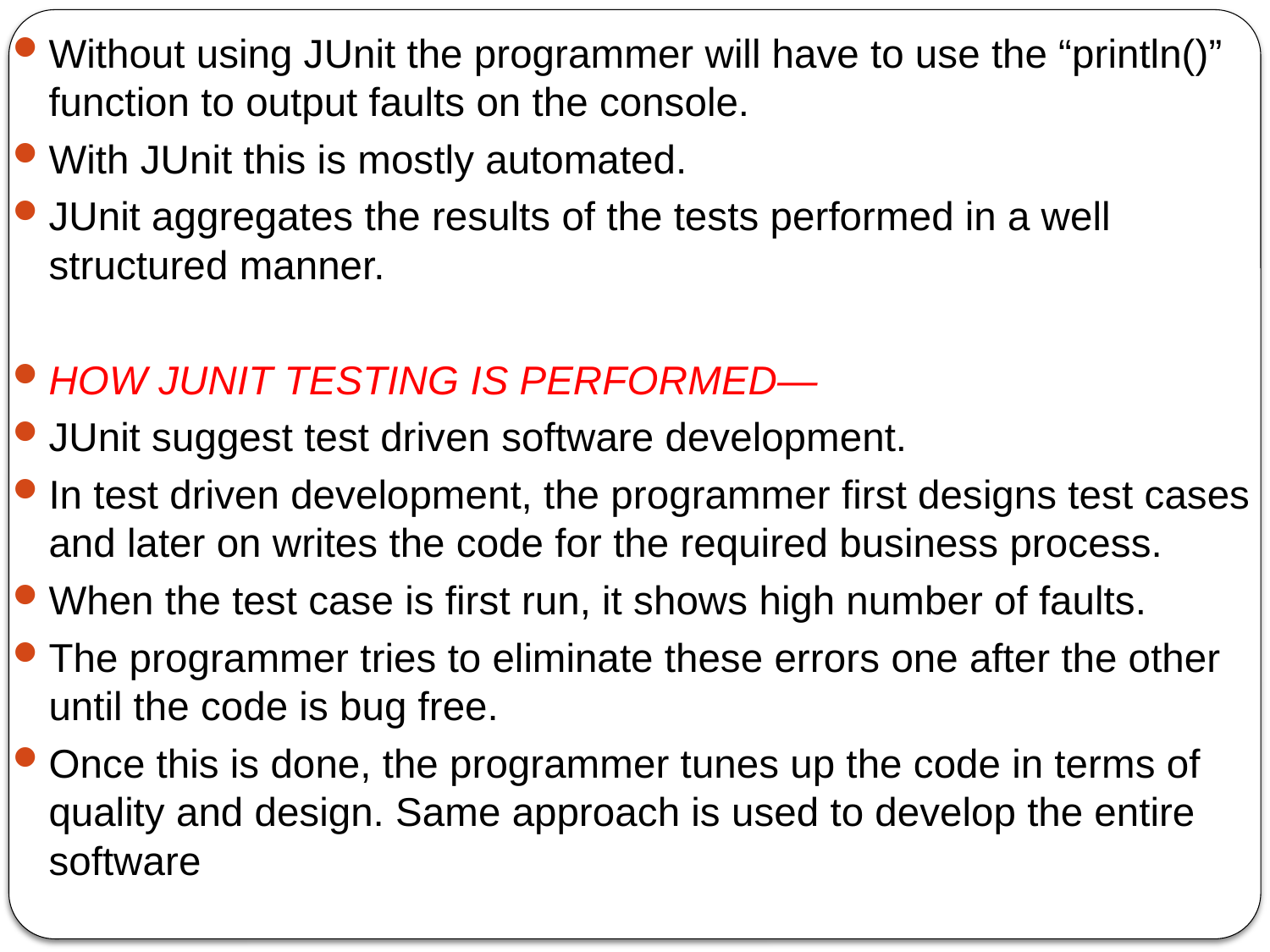

Without using JUnit the programmer will have to use the “println()” function to output faults on the console.
With JUnit this is mostly automated.
JUnit aggregates the results of the tests performed in a well structured manner.

HOW JUNIT TESTING IS PERFORMED—
JUnit suggest test driven software development.
In test driven development, the programmer first designs test cases and later on writes the code for the required business process.
When the test case is first run, it shows high number of faults.
The programmer tries to eliminate these errors one after the other until the code is bug free.
Once this is done, the programmer tunes up the code in terms of quality and design. Same approach is used to develop the entire software